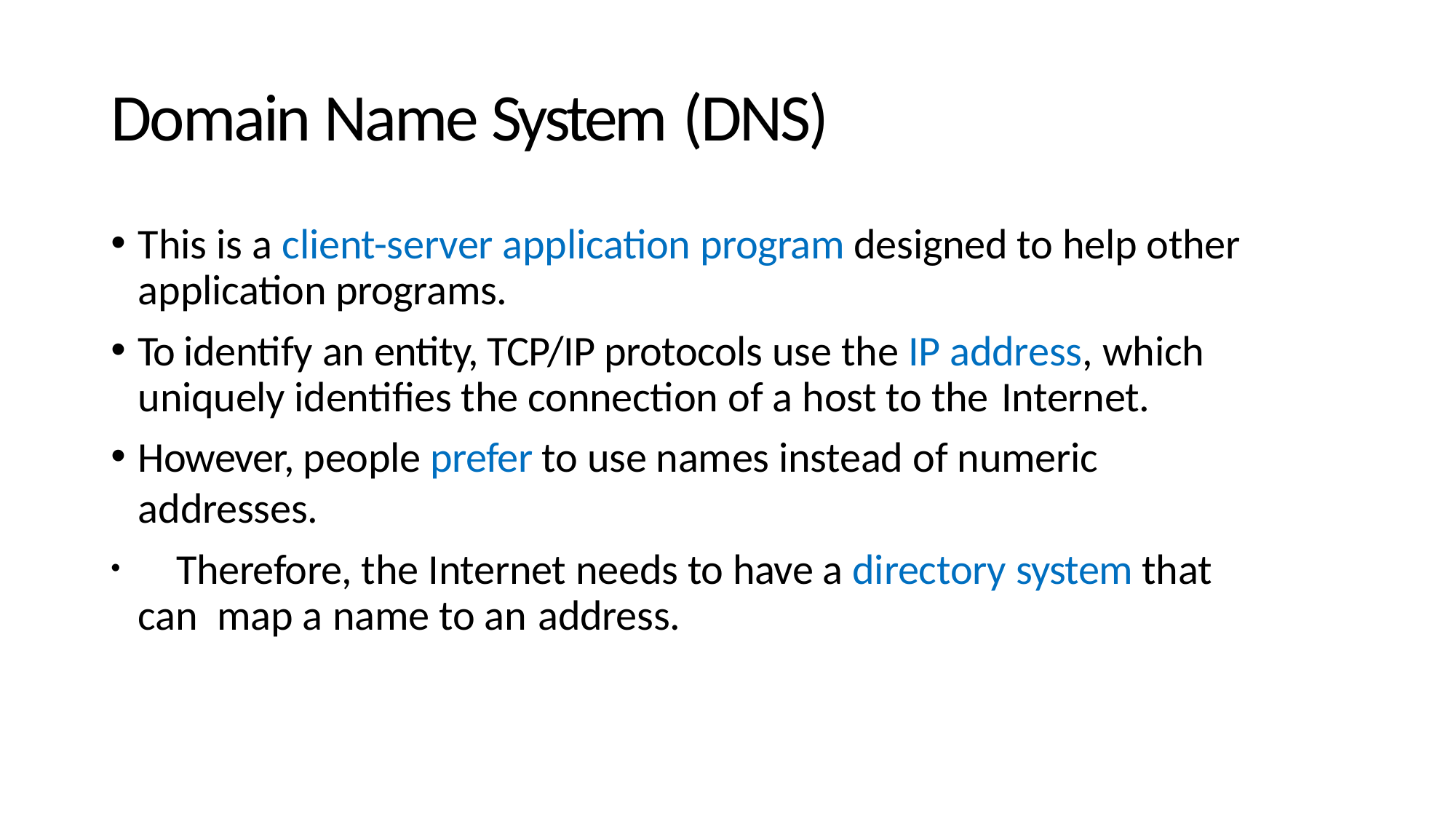

# Domain Name System (DNS)
This is a client-server application program designed to help other  application programs.
To identify an entity, TCP/IP protocols use the IP address, which  uniquely identifies the connection of a host to the Internet.
However, people prefer to use names instead of numeric addresses.
	Therefore, the Internet needs to have a directory system that can  map a name to an address.